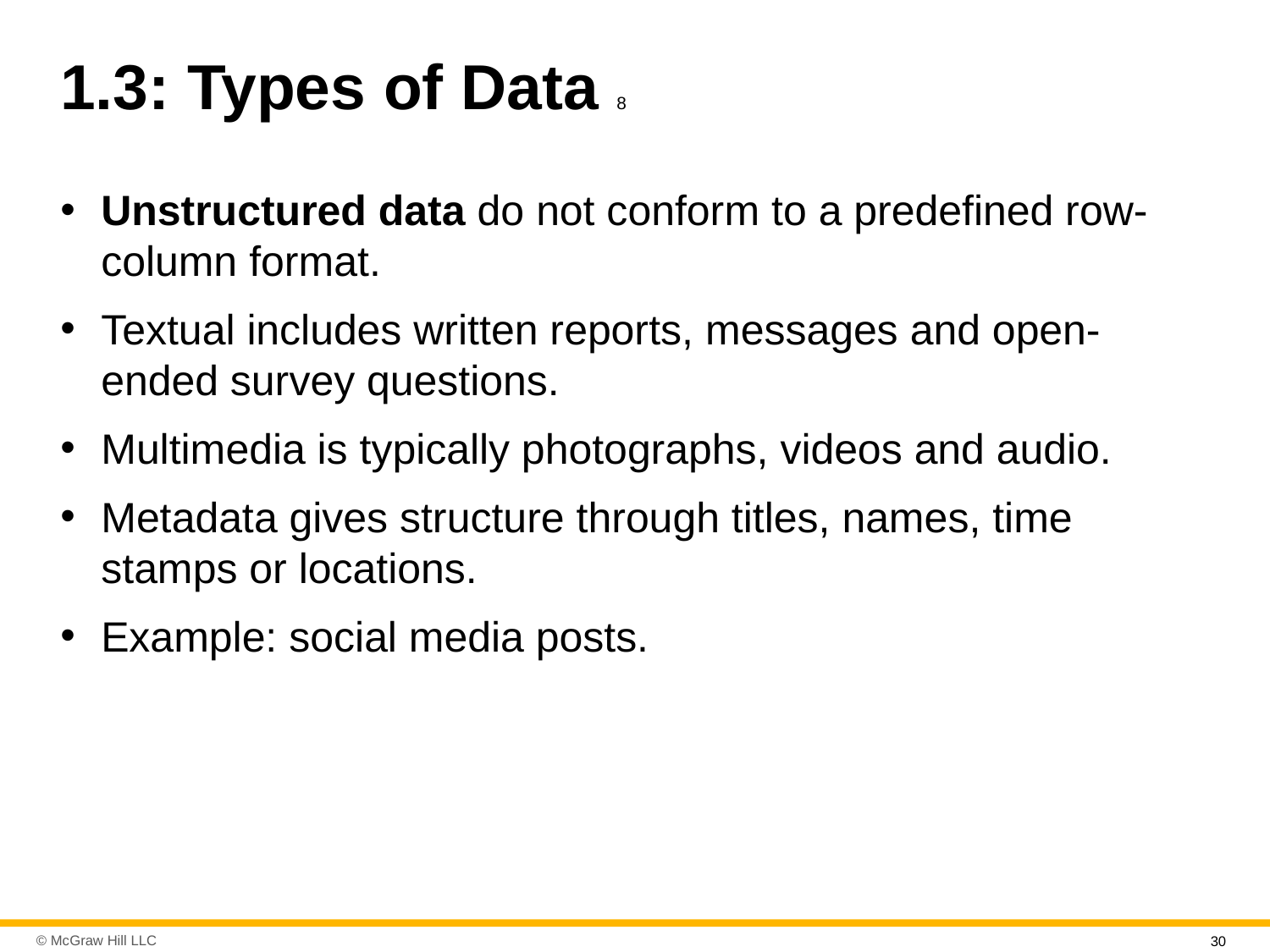

# 1.3: Types of Data 8
Unstructured data do not conform to a predefined row-column format.
Textual includes written reports, messages and open-ended survey questions.
Multimedia is typically photographs, videos and audio.
Metadata gives structure through titles, names, time stamps or locations.
Example: social media posts.
30